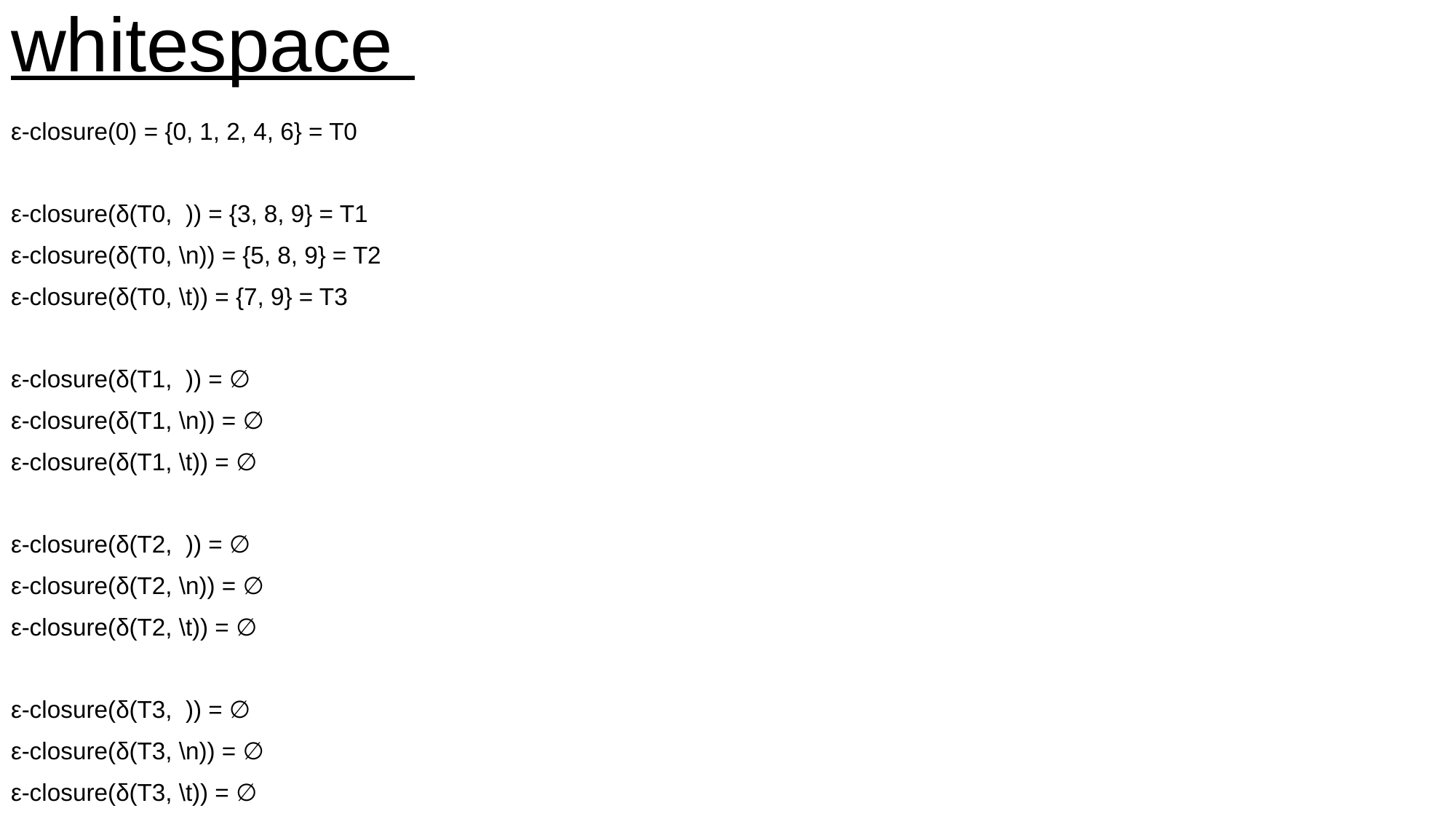

# whitespace
ε-closure(0) = {0, 1, 2, 4, 6} = T0

ε-closure(δ(T0,  )) = {3, 8, 9} = T1
ε-closure(δ(T0, \n)) = {5, 8, 9} = T2
ε-closure(δ(T0, \t)) = {7, 9} = T3

ε-closure(δ(T1,  )) = ∅
ε-closure(δ(T1, \n)) = ∅
ε-closure(δ(T1, \t)) = ∅

ε-closure(δ(T2,  )) = ∅
ε-closure(δ(T2, \n)) = ∅
ε-closure(δ(T2, \t)) = ∅

ε-closure(δ(T3,  )) = ∅
ε-closure(δ(T3, \n)) = ∅
ε-closure(δ(T3, \t)) = ∅